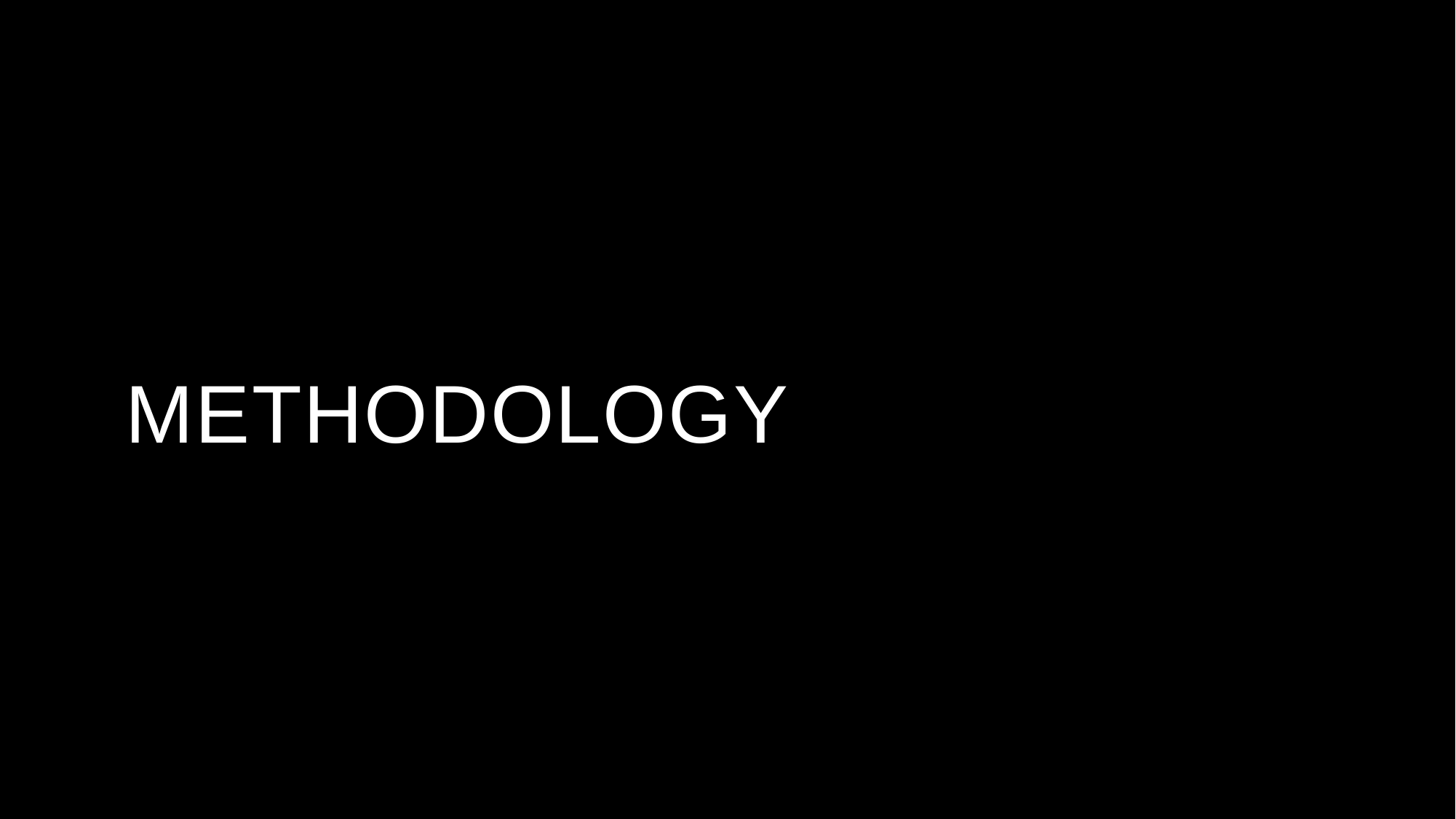

# Methodology
Summaric overview of project method